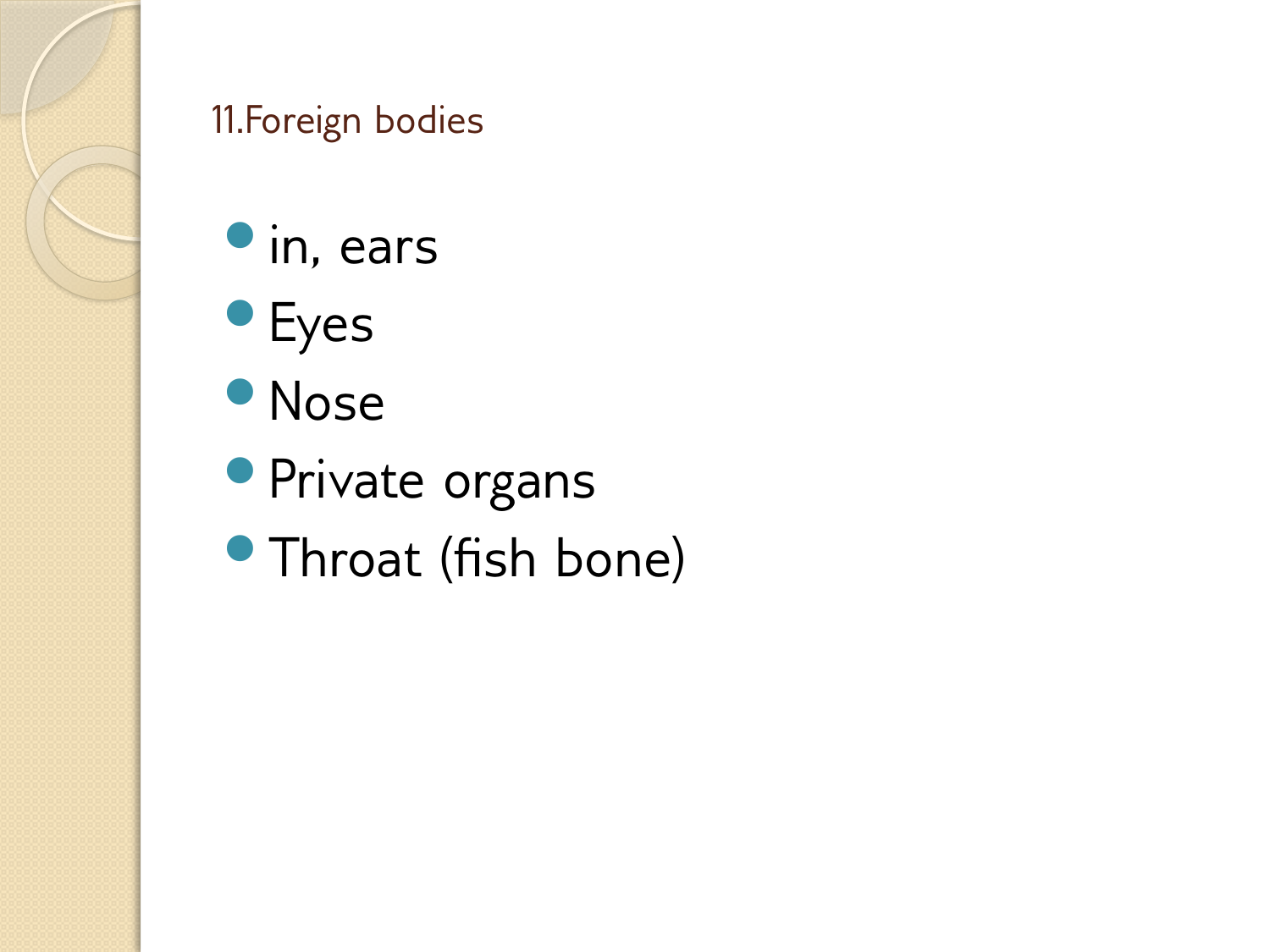

# 11.Foreign bodies
in, ears
Eyes
Nose
Private organs
Throat (fish bone)